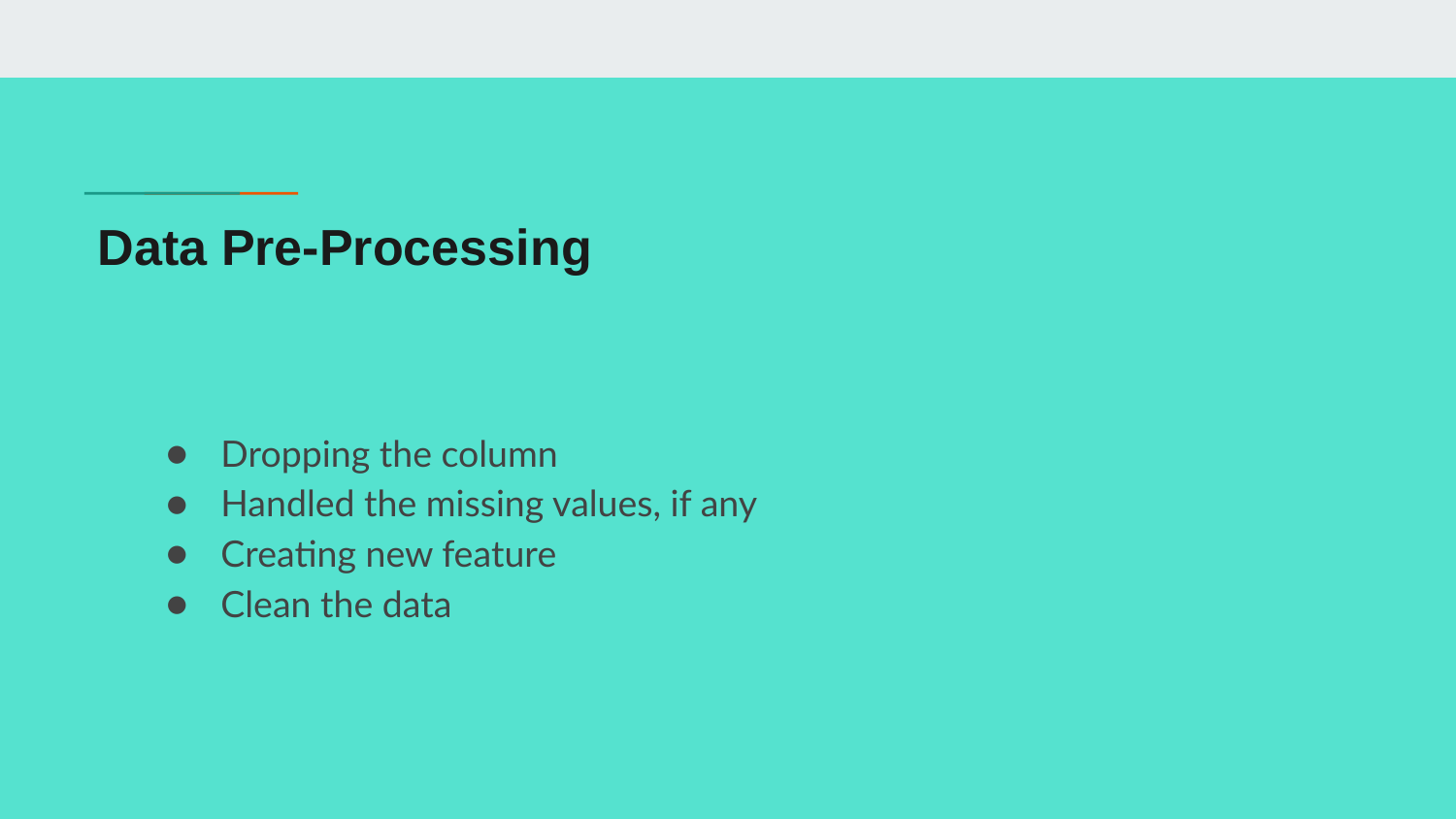

Data Pre-Processing

Dropping the column
Handled the missing values, if any
Creating new feature
Clean the data